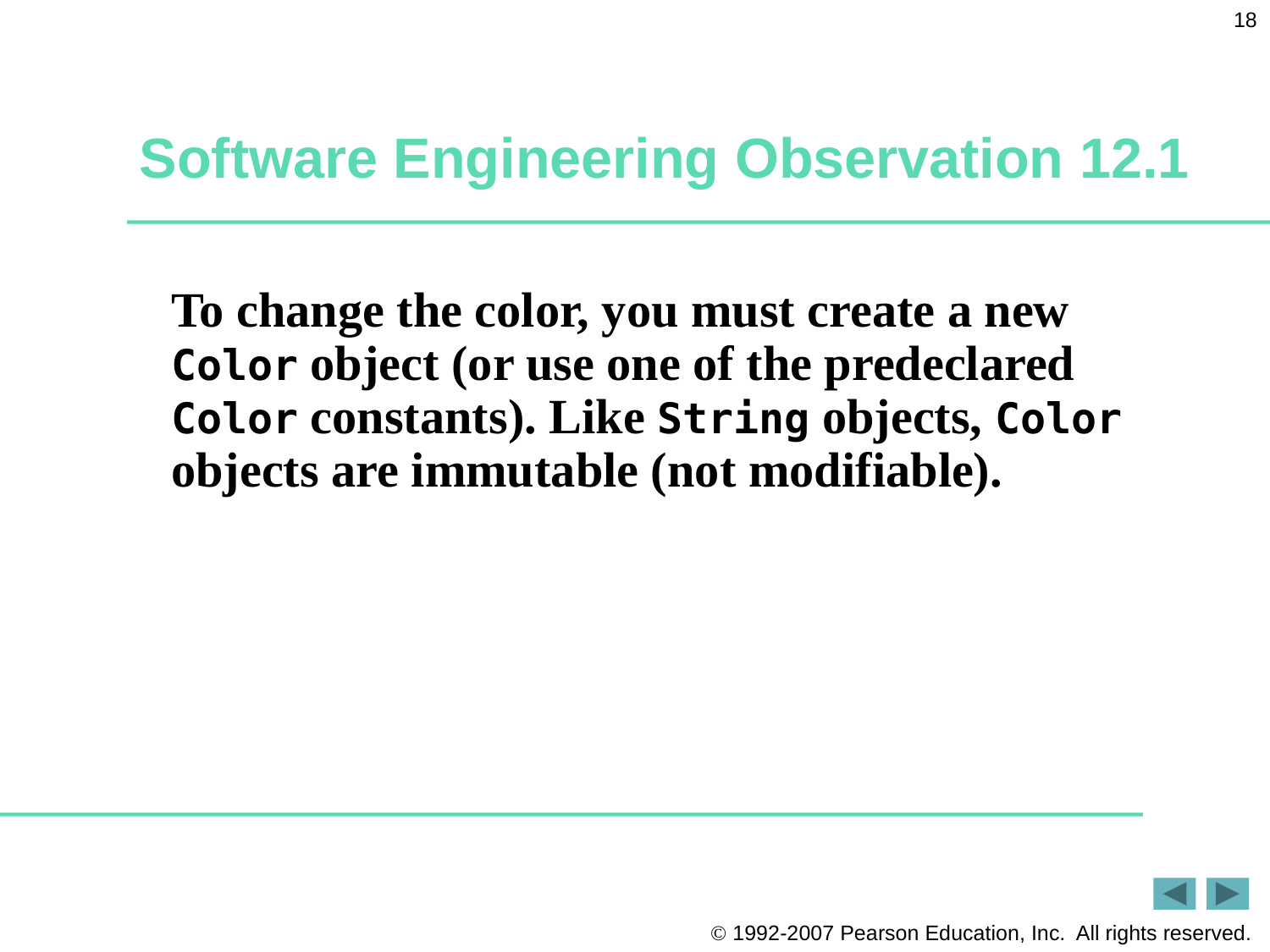

18
# Software Engineering Observation 12.1
To change the color, you must create a new Color object (or use one of the predeclared Color constants). Like String objects, Color objects are immutable (not modifiable).